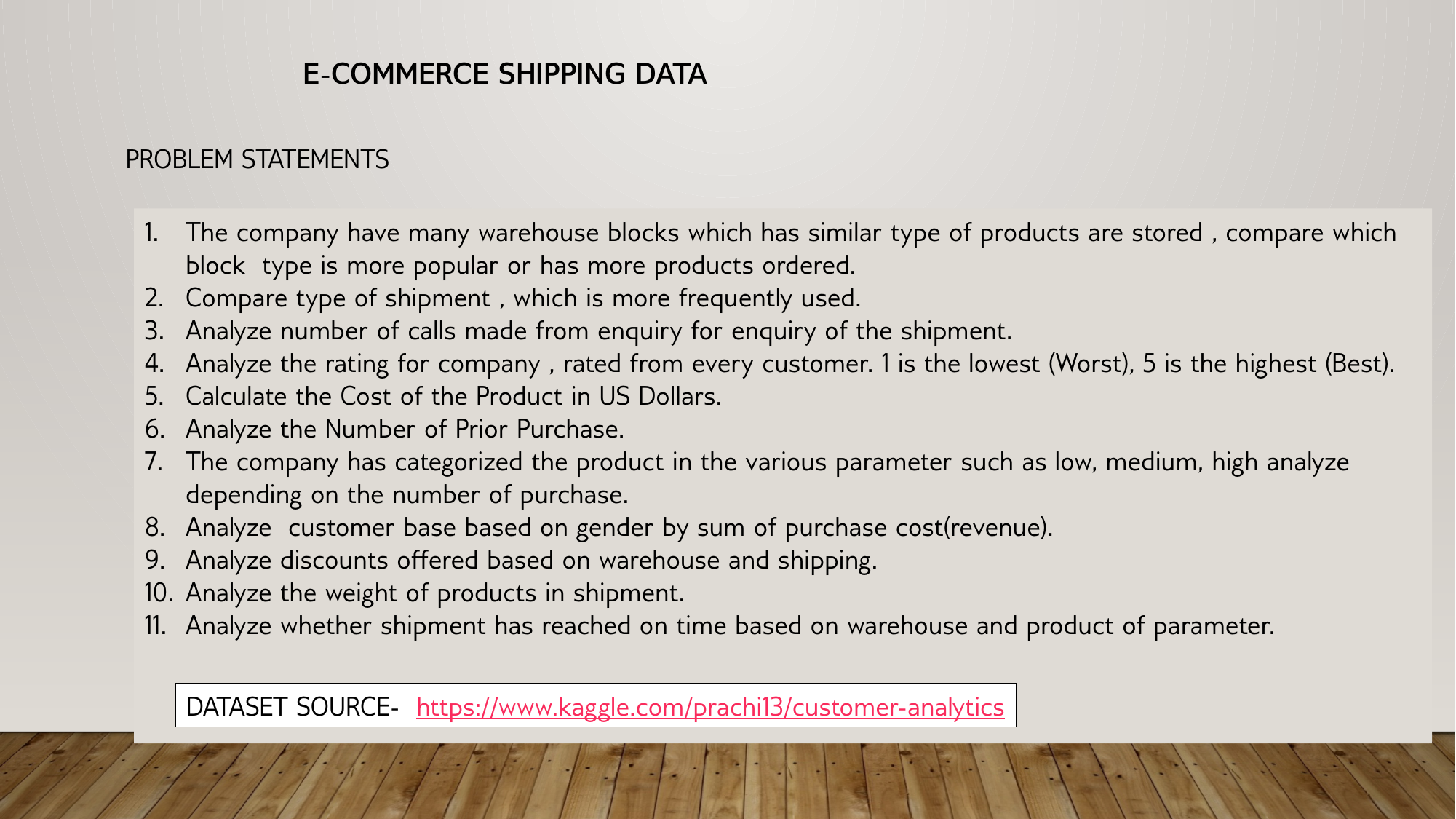

E-COMMERCE SHIPPING DATA
PROBLEM STATEMENTS
The company have many warehouse blocks which has similar type of products are stored , compare which block  type is more popular or has more products ordered.
Compare type of shipment , which is more frequently used.
Analyze number of calls made from enquiry for enquiry of the shipment.
Analyze the rating for company , rated from every customer. 1 is the lowest (Worst), 5 is the highest (Best).
Calculate the Cost of the Product in US Dollars.
Analyze the Number of Prior Purchase.
The company has categorized the product in the various parameter such as low, medium, high analyze depending on the number of purchase.
Analyze  customer base based on gender by sum of purchase cost(revenue).
Analyze discounts offered based on warehouse and shipping.
Analyze the weight of products in shipment.
Analyze whether shipment has reached on time based on warehouse and product of parameter.

DATASET SOURCE-  https://www.kaggle.com/prachi13/customer-analytics